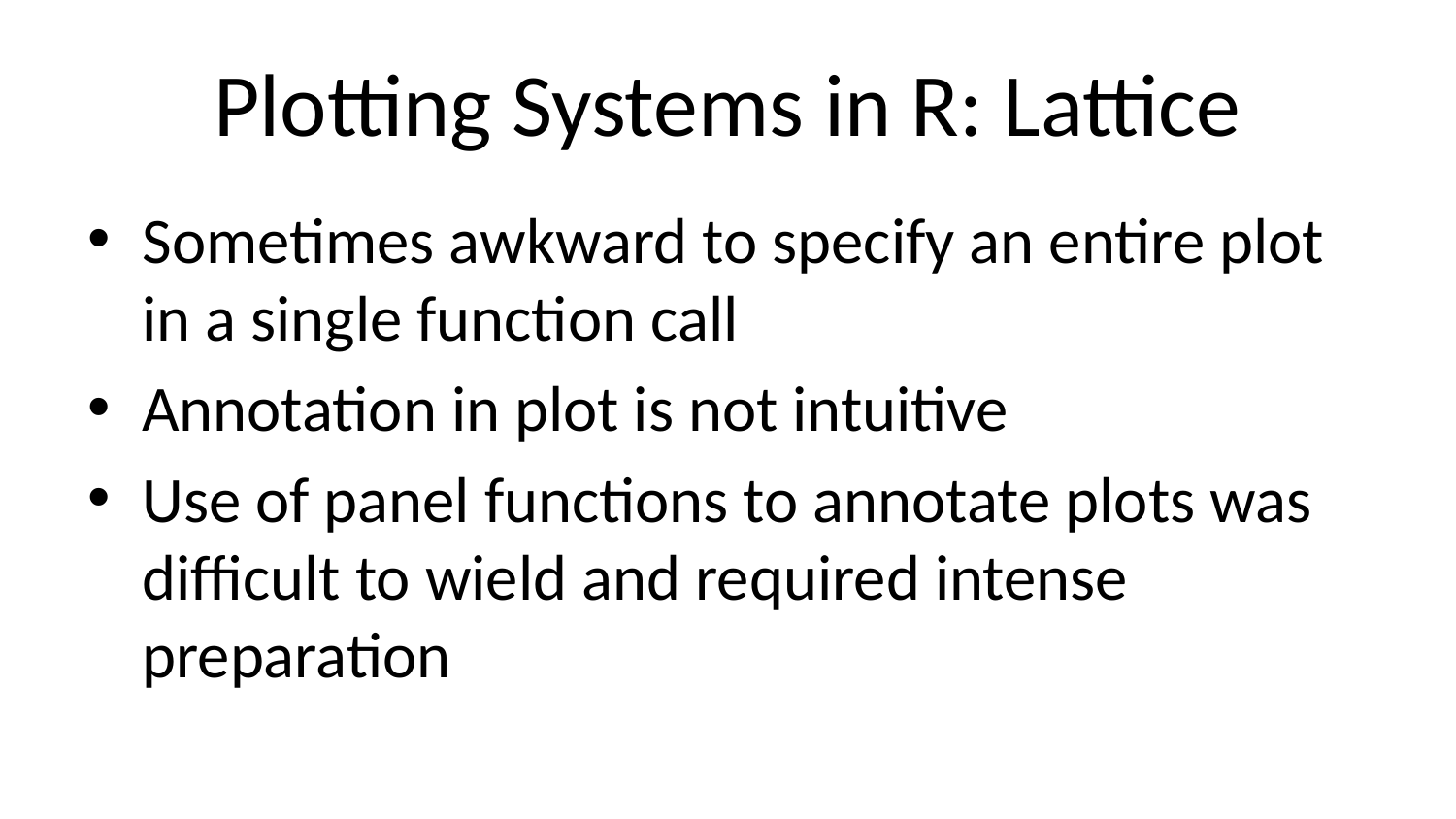

# Plotting Systems in R: Lattice
Sometimes awkward to specify an entire plot in a single function call
Annotation in plot is not intuitive
Use of panel functions to annotate plots was difficult to wield and required intense preparation